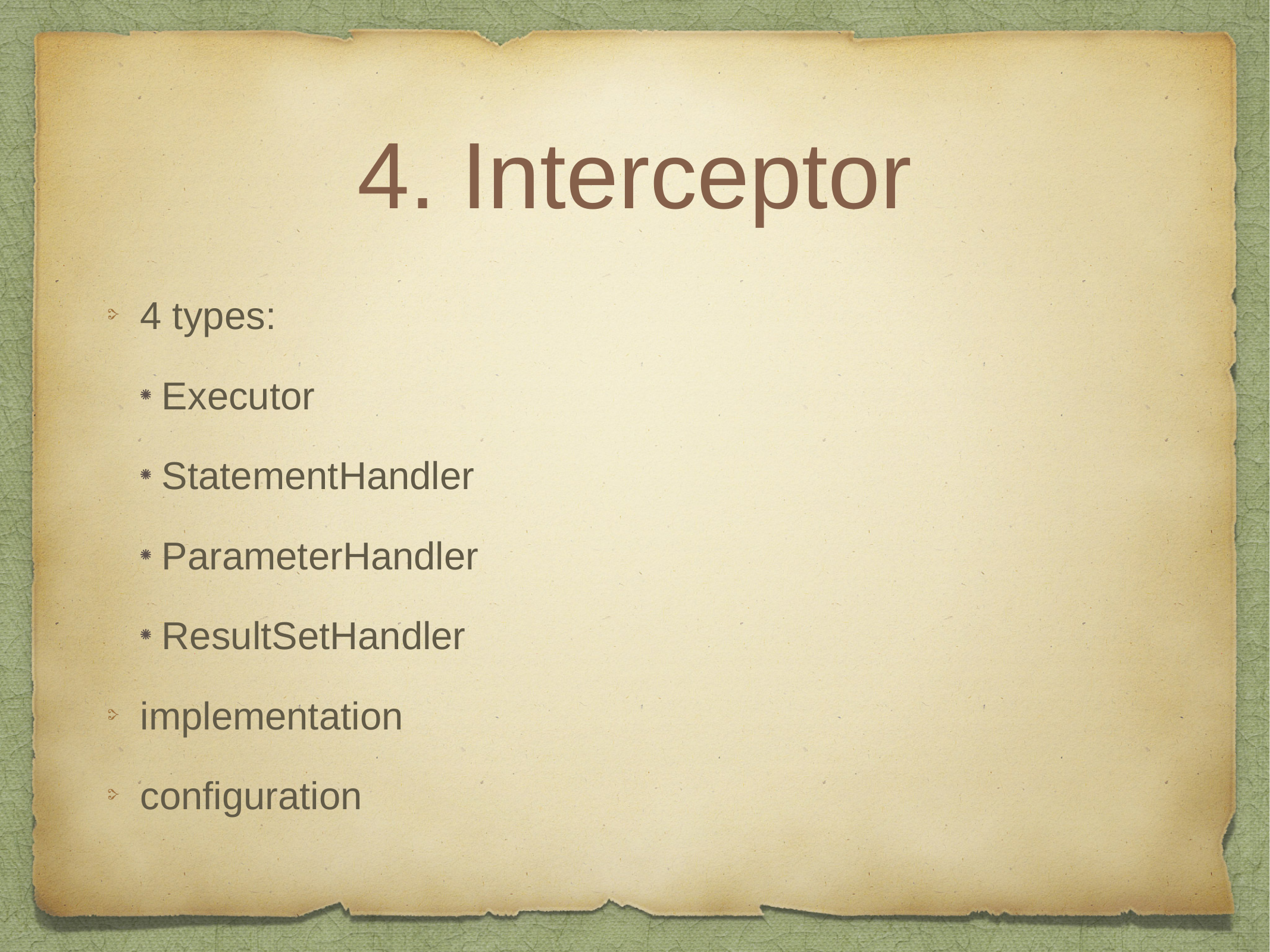

# 4. Interceptor
4 types:
Executor
StatementHandler
ParameterHandler
ResultSetHandler
implementation
configuration